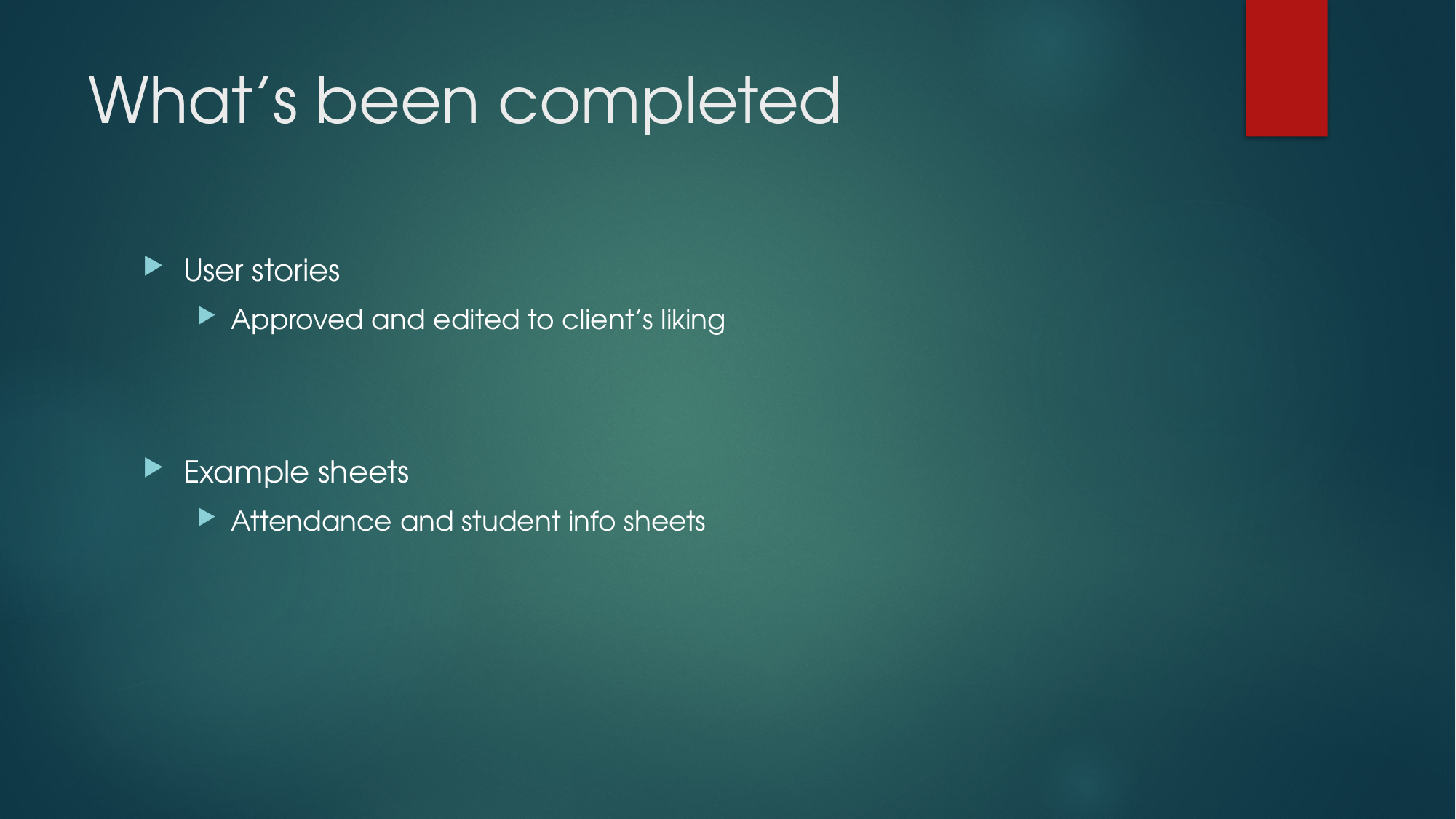

# What’s been completed
User stories
Approved and edited to client’s liking

Example sheets
Attendance and student info sheets